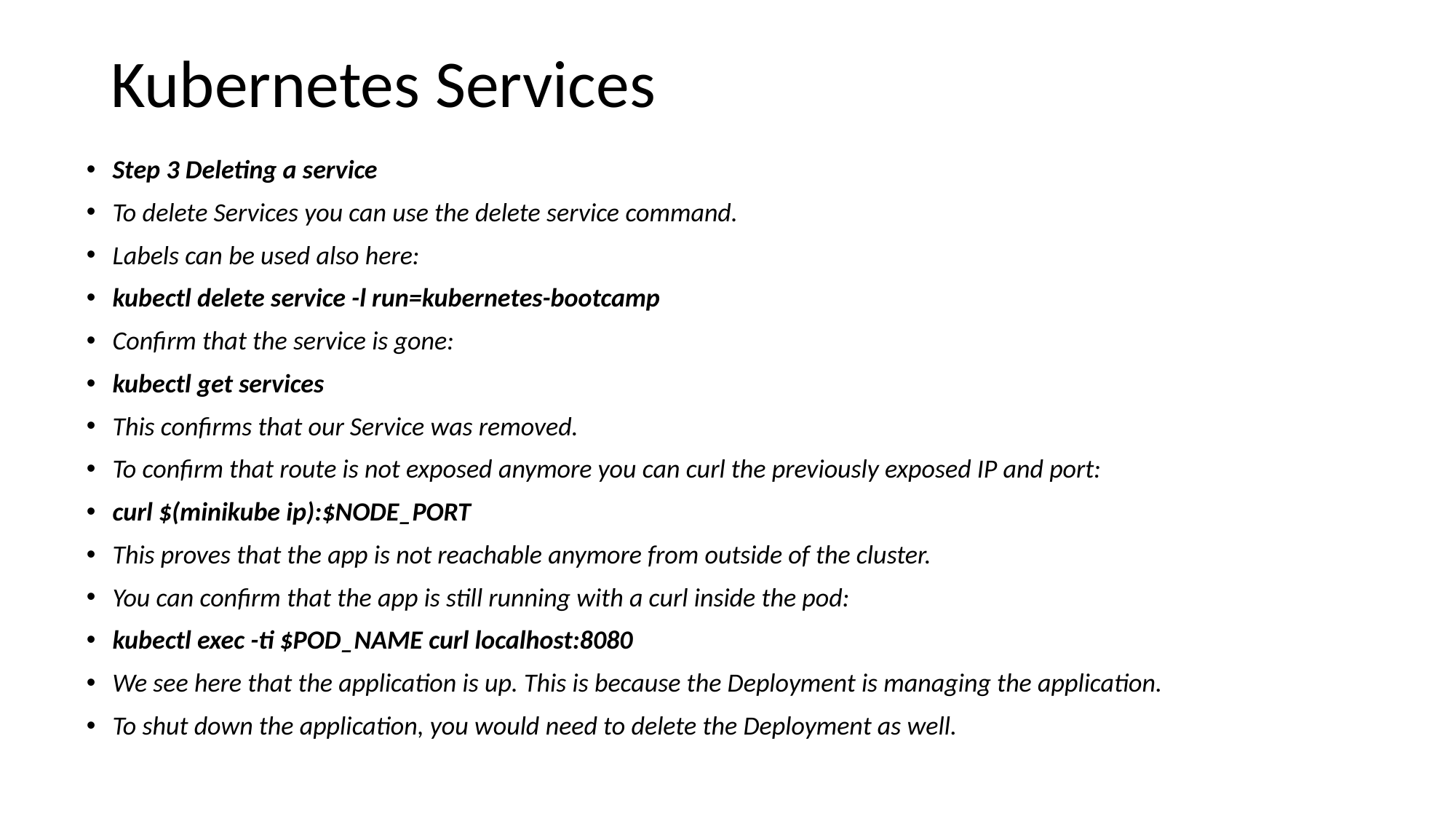

# Kubernetes Services
Step 3 Deleting a service
To delete Services you can use the delete service command.
Labels can be used also here:
kubectl delete service -l run=kubernetes-bootcamp
Confirm that the service is gone:
kubectl get services
This confirms that our Service was removed.
To confirm that route is not exposed anymore you can curl the previously exposed IP and port:
curl $(minikube ip):$NODE_PORT
This proves that the app is not reachable anymore from outside of the cluster.
You can confirm that the app is still running with a curl inside the pod:
kubectl exec -ti $POD_NAME curl localhost:8080
We see here that the application is up. This is because the Deployment is managing the application.
To shut down the application, you would need to delete the Deployment as well.